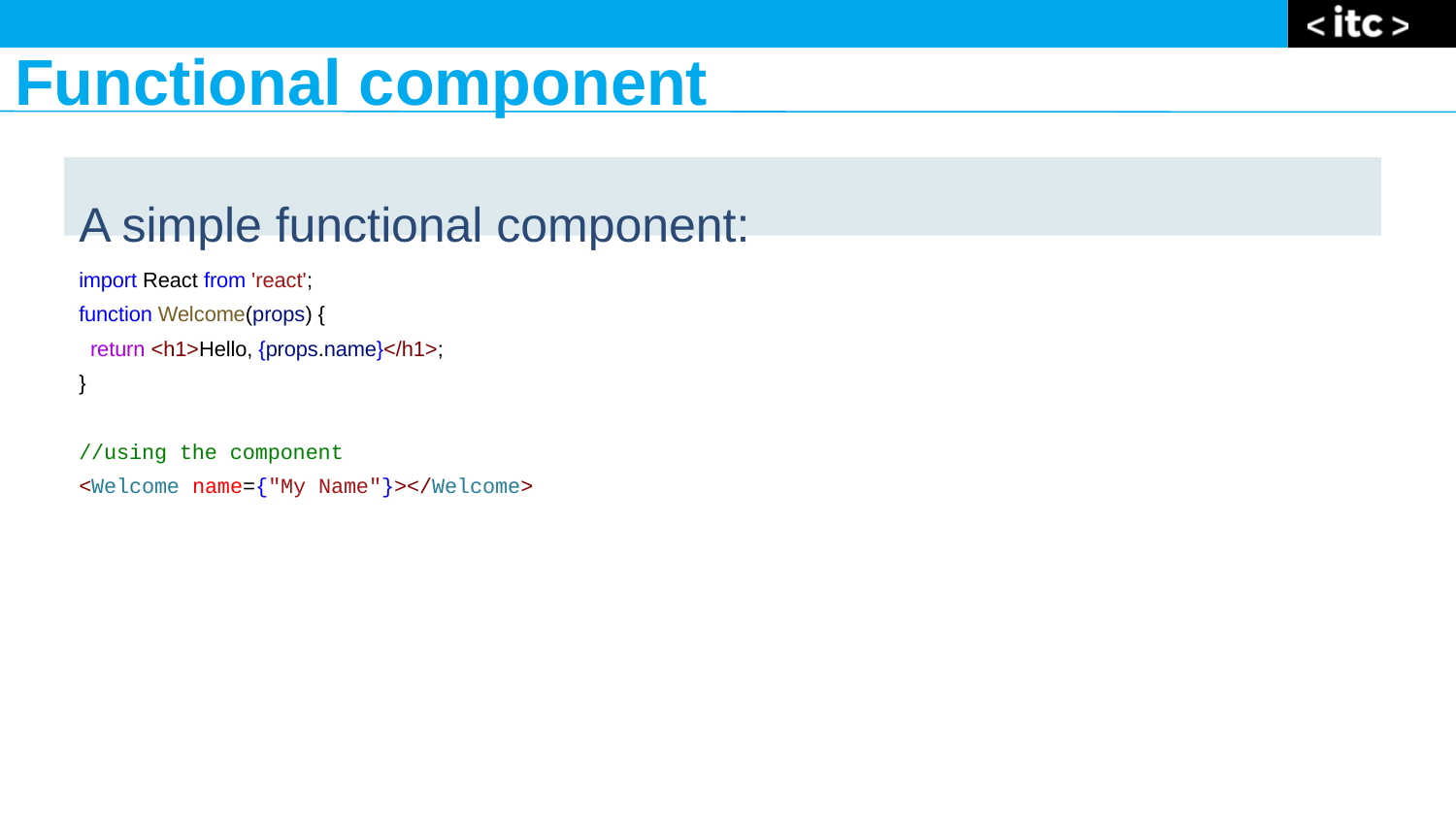

Functional component
A simple functional component:
import React from 'react';
function Welcome(props) {
  return <h1>Hello, {props.name}</h1>;
}

//using the component
<Welcome name={"My Name"}></Welcome>